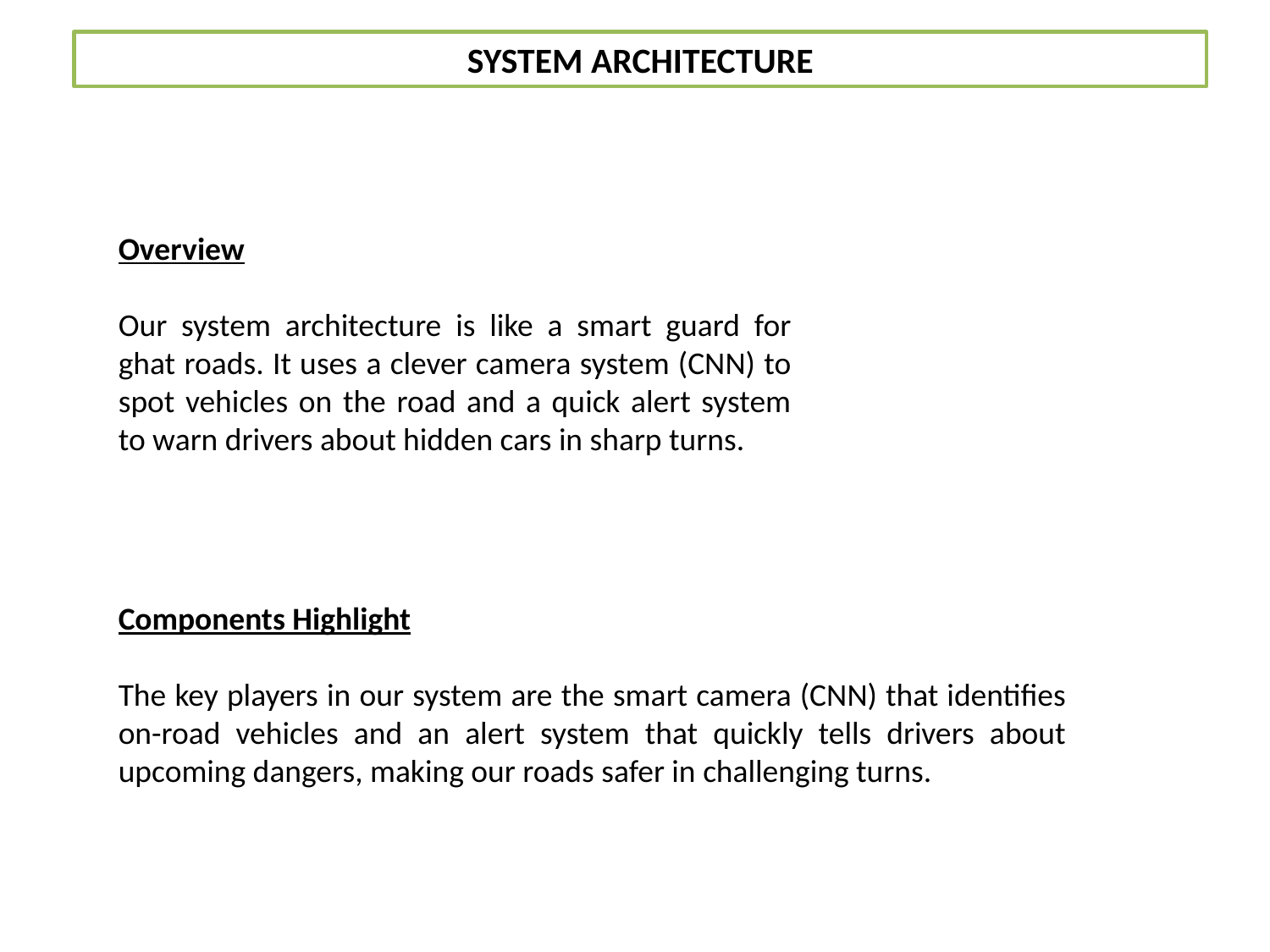

SYSTEM ARCHITECTURE
Overview

Our system architecture is like a smart guard for ghat roads. It uses a clever camera system (CNN) to spot vehicles on the road and a quick alert system to warn drivers about hidden cars in sharp turns.
Components Highlight

The key players in our system are the smart camera (CNN) that identifies on-road vehicles and an alert system that quickly tells drivers about upcoming dangers, making our roads safer in challenging turns.